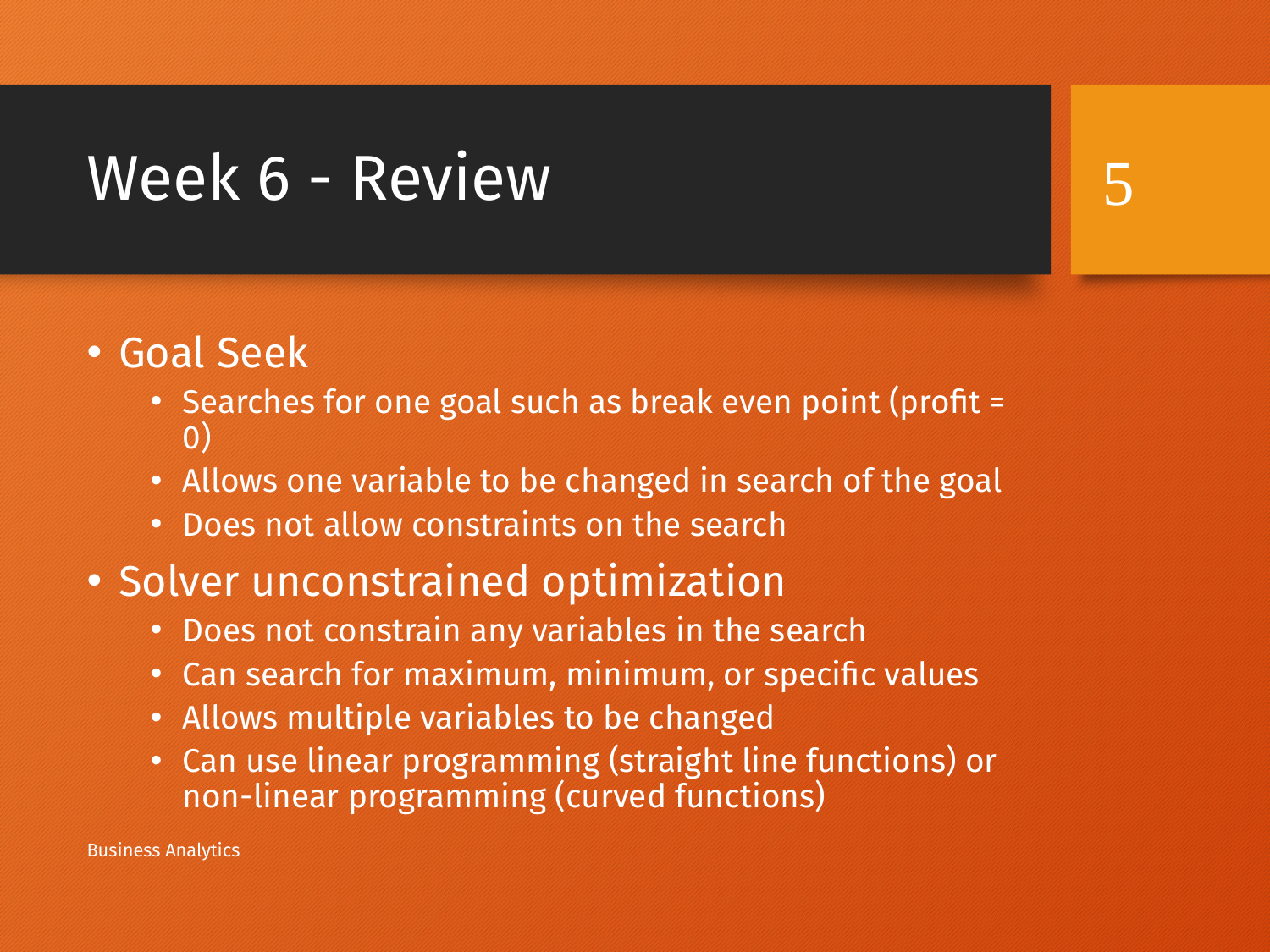

# Week 6 - Review
5
Goal Seek
Searches for one goal such as break even point (profit = 0)
Allows one variable to be changed in search of the goal
Does not allow constraints on the search
Solver unconstrained optimization
Does not constrain any variables in the search
Can search for maximum, minimum, or specific values
Allows multiple variables to be changed
Can use linear programming (straight line functions) or non-linear programming (curved functions)

Business Analytics